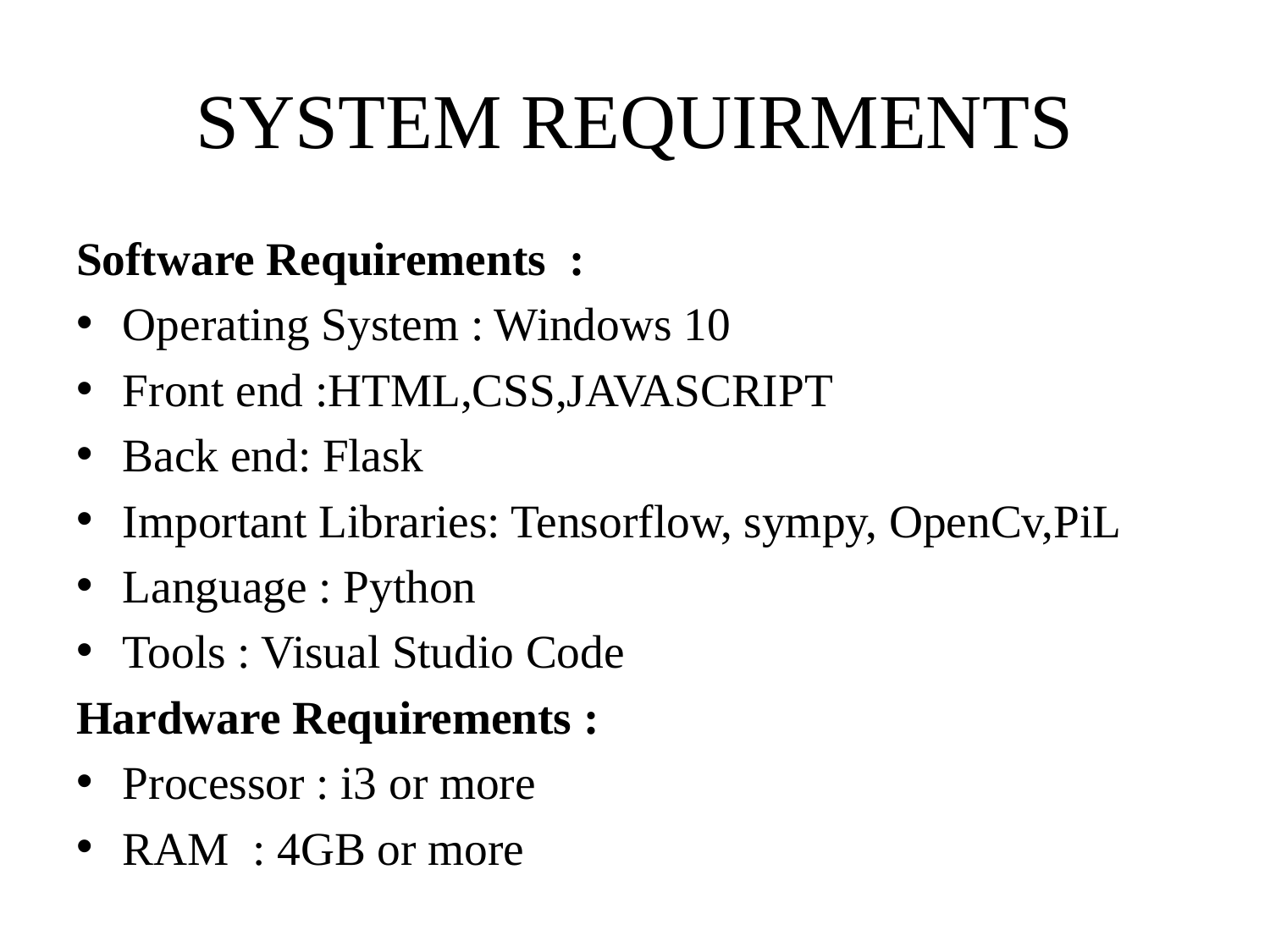

# SYSTEM REQUIRMENTS
Software Requirements  :
Operating System : Windows 10
Front end :HTML,CSS,JAVASCRIPT
Back end: Flask
Important Libraries: Tensorflow, sympy, OpenCv,PiL
Language : Python
Tools : Visual Studio Code
Hardware Requirements :
Processor : i3 or more
RAM  : 4GB or more